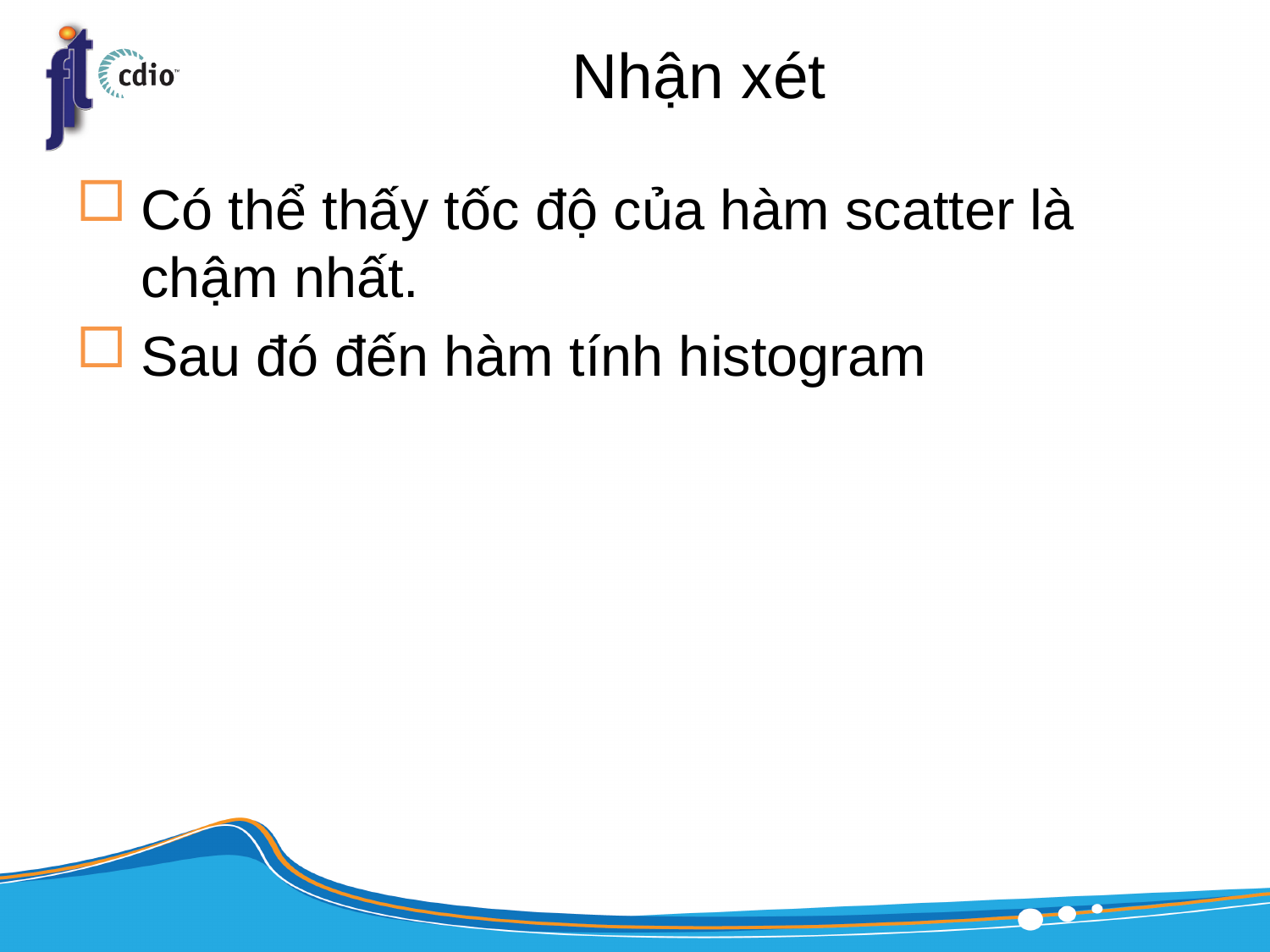

# Nhận xét
Có thể thấy tốc độ của hàm scatter là chậm nhất.
Sau đó đến hàm tính histogram